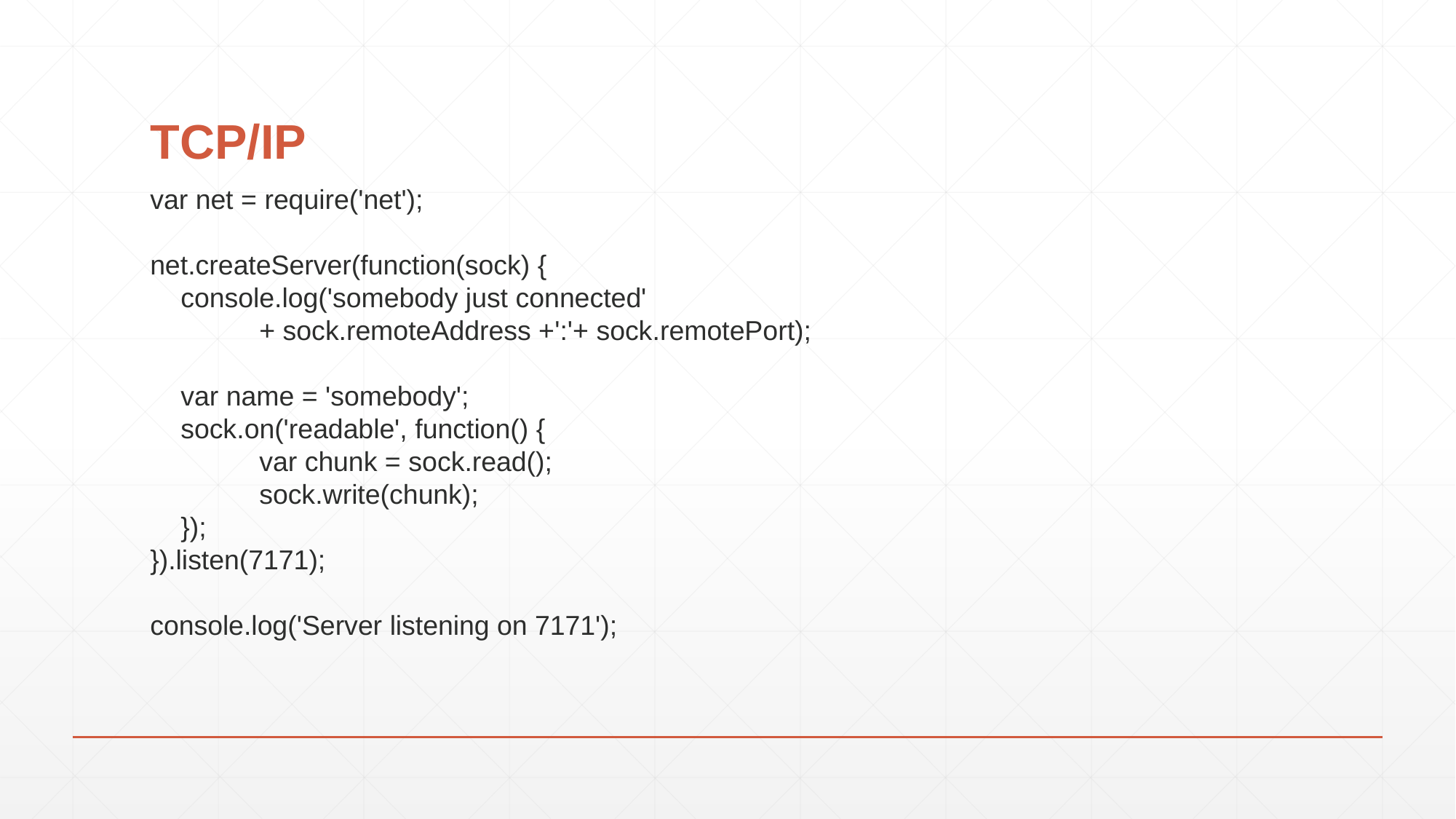

# TCP/IP
var net = require('net');

net.createServer(function(sock) {
    console.log('somebody just connected'
    	+ sock.remoteAddress +':'+ sock.remotePort);

    var name = 'somebody';
    sock.on('readable', function() {
    	var chunk = sock.read();
    	sock.write(chunk);
    });
}).listen(7171);

console.log('Server listening on 7171');